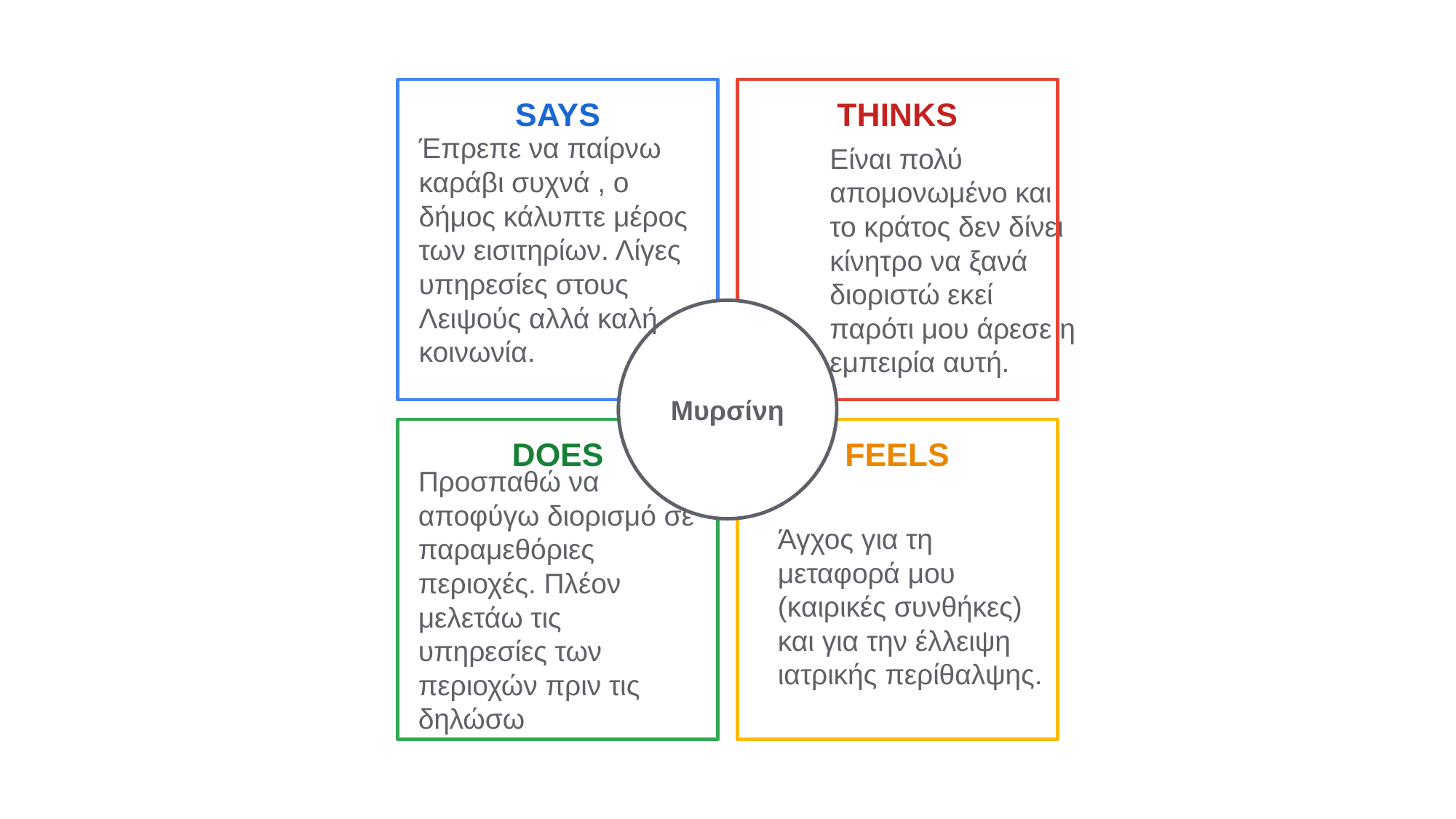

Έπρεπε να παίρνω καράβι συχνά , ο δήμος κάλυπτε μέρος των εισιτηρίων. Λίγες υπηρεσίες στους Λειψούς αλλά καλή κοινωνία.
Είναι πολύ απομονωμένο και το κράτος δεν δίνει κίνητρο να ξανά διοριστώ εκεί παρότι μου άρεσε η εμπειρία αυτή.
Μυρσίνη
Προσπαθώ να αποφύγω διορισμό σε παραμεθόριες περιοχές. Πλέον μελετάω τις υπηρεσίες των περιοχών πριν τις δηλώσω
Άγχος για τη μεταφορά μου (καιρικές συνθήκες) και για την έλλειψη ιατρικής περίθαλψης.